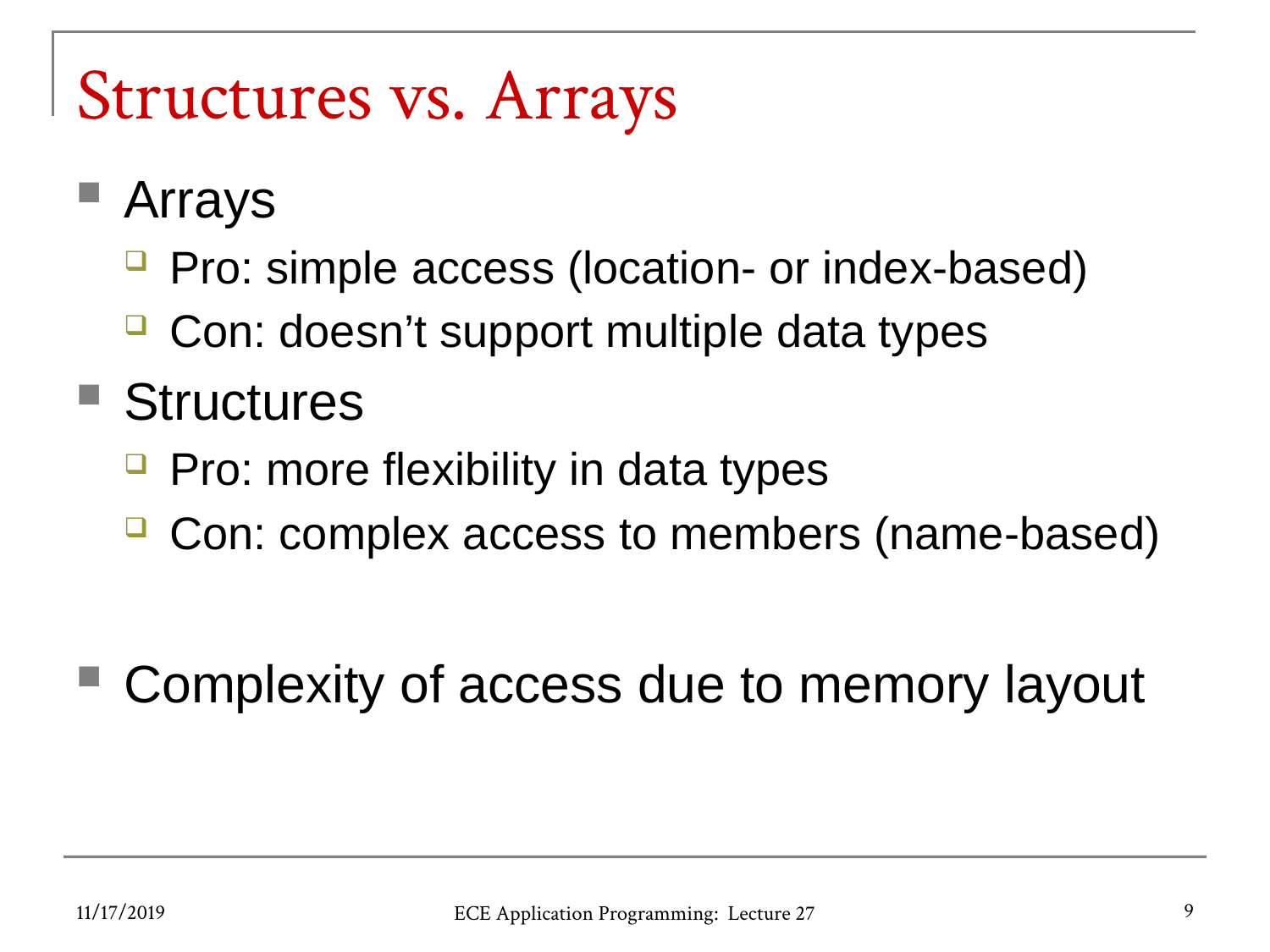

# Structures vs. Arrays
Arrays
Pro: simple access (location- or index-based)
Con: doesn’t support multiple data types
Structures
Pro: more flexibility in data types
Con: complex access to members (name-based)

Complexity of access due to memory layout

11/17/2019
9
ECE Application Programming:  Lecture 27